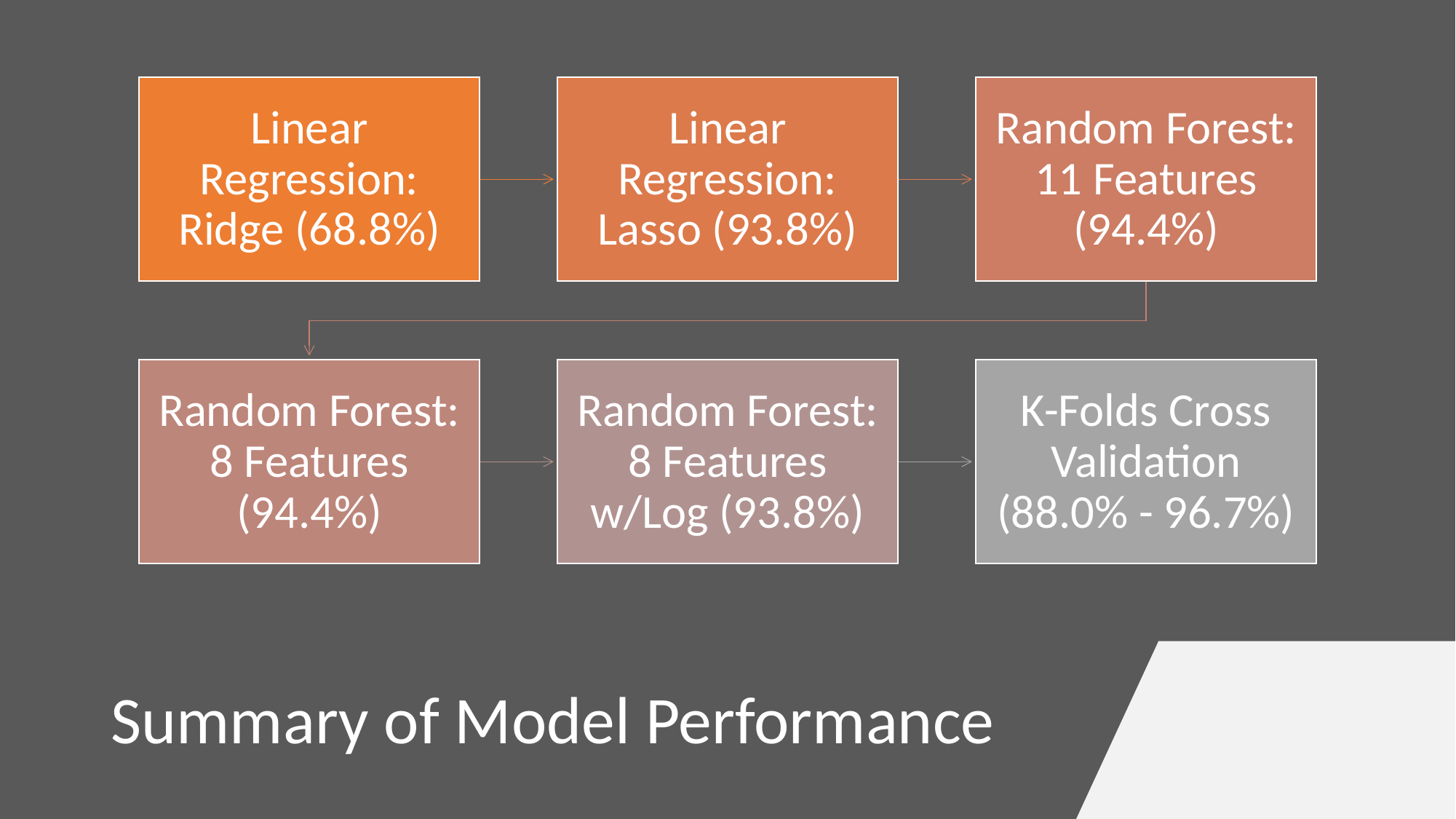

Linear Regression: Ridge (68.8%)

Linear Regression: Lasso (93.8%)

Random Forest: 11 Features (94.4%)

Random Forest: 8 Features (94.4%)

Random Forest: 8 Features w/Log (93.8%)
K-Folds Cross Validation (88.0% - 96.7%)

# Summary of Model Performance